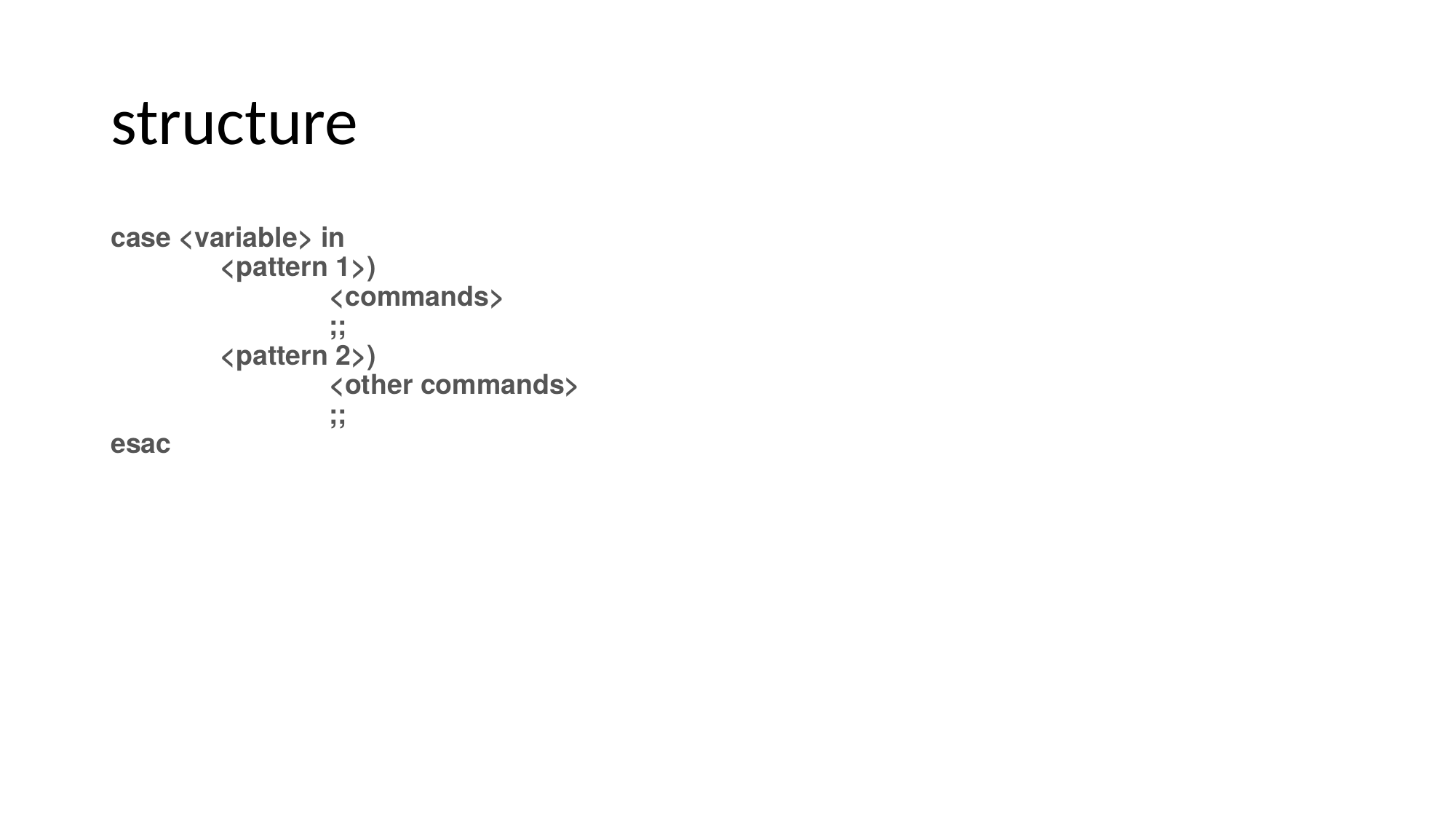

# structure
case <variable> in
	<pattern 1>)
		<commands>
		;;
	<pattern 2>)
		<other commands>
		;;
esac